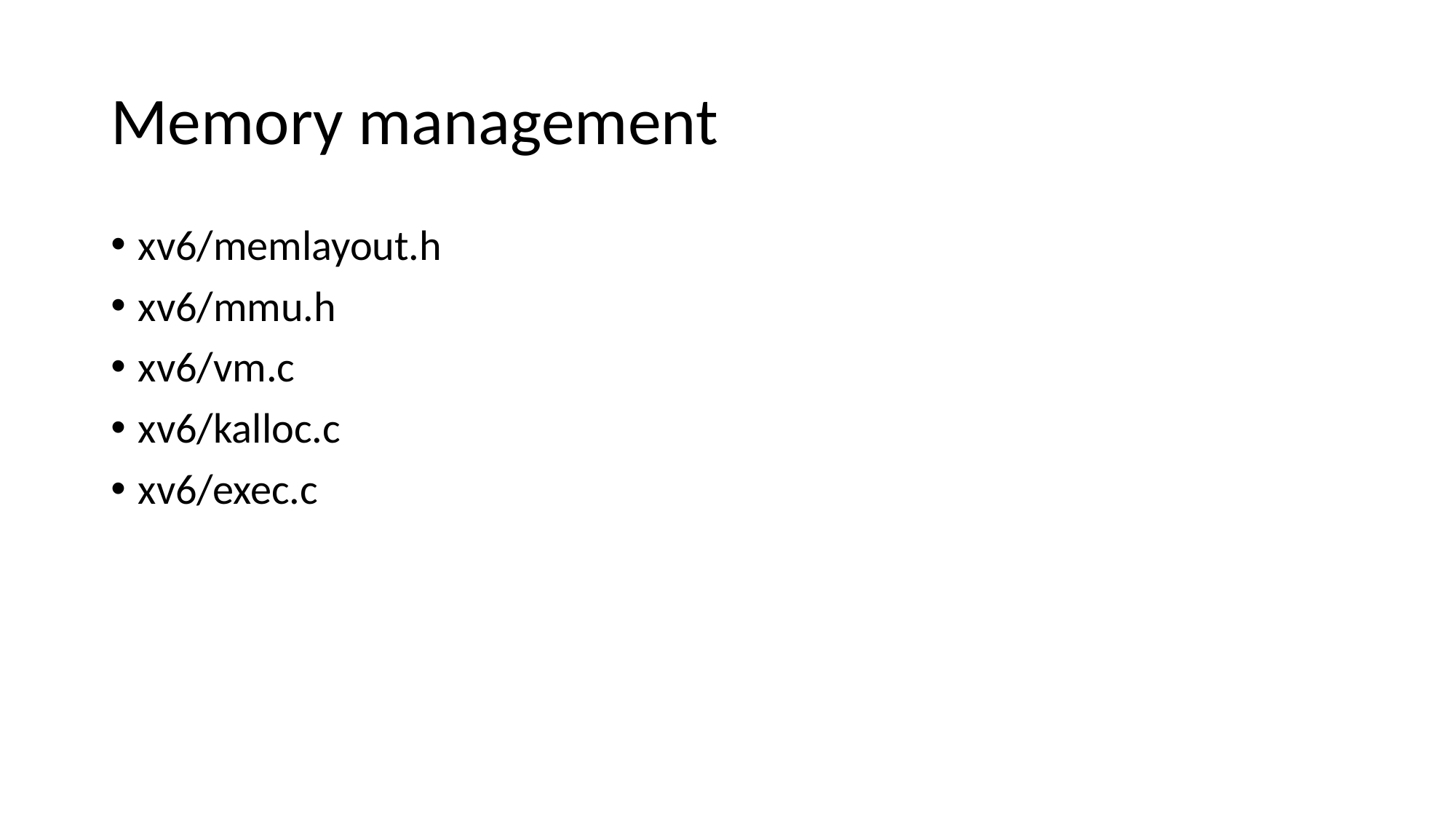

# Memory management
xv6/memlayout.h
xv6/mmu.h
xv6/vm.c
xv6/kalloc.c
xv6/exec.c